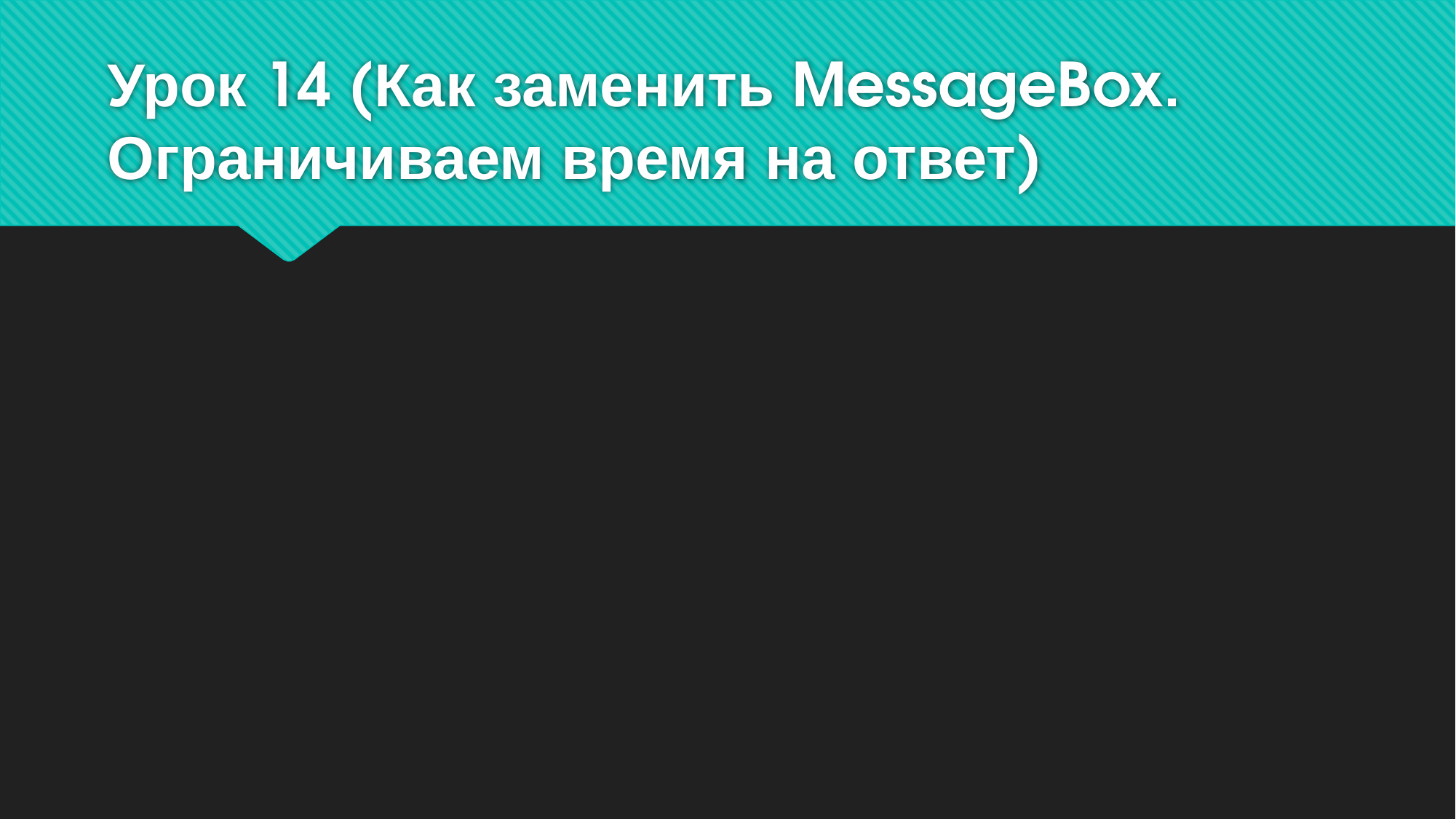

# Урок 14 (Как заменить MessageBox. Ограничиваем время на ответ)